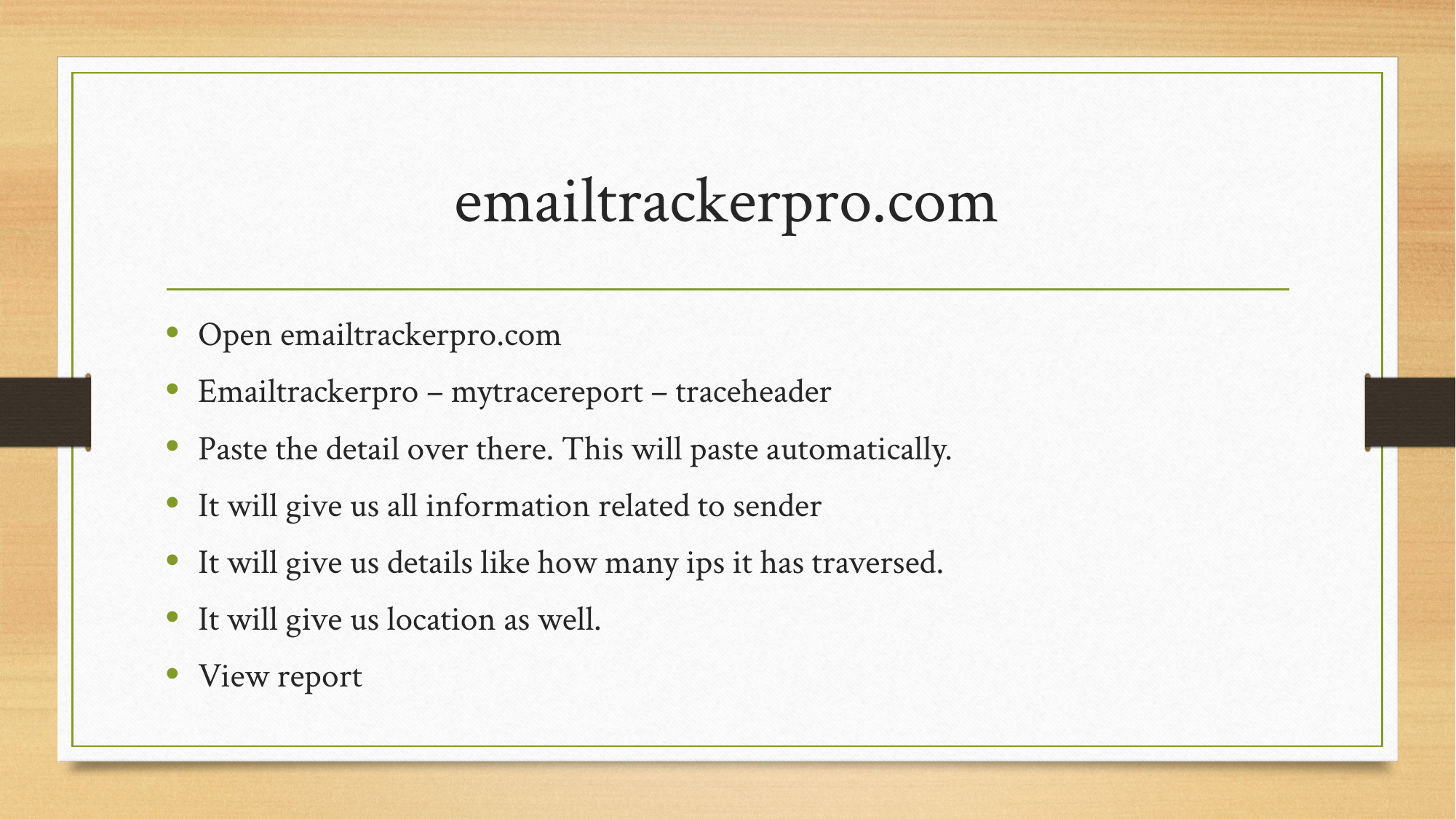

# emailtrackerpro.com
Open emailtrackerpro.com
Emailtrackerpro – mytracereport – traceheader
Paste the detail over there. This will paste automatically.
It will give us all information related to sender
It will give us details like how many ips it has traversed.
It will give us location as well.
View report